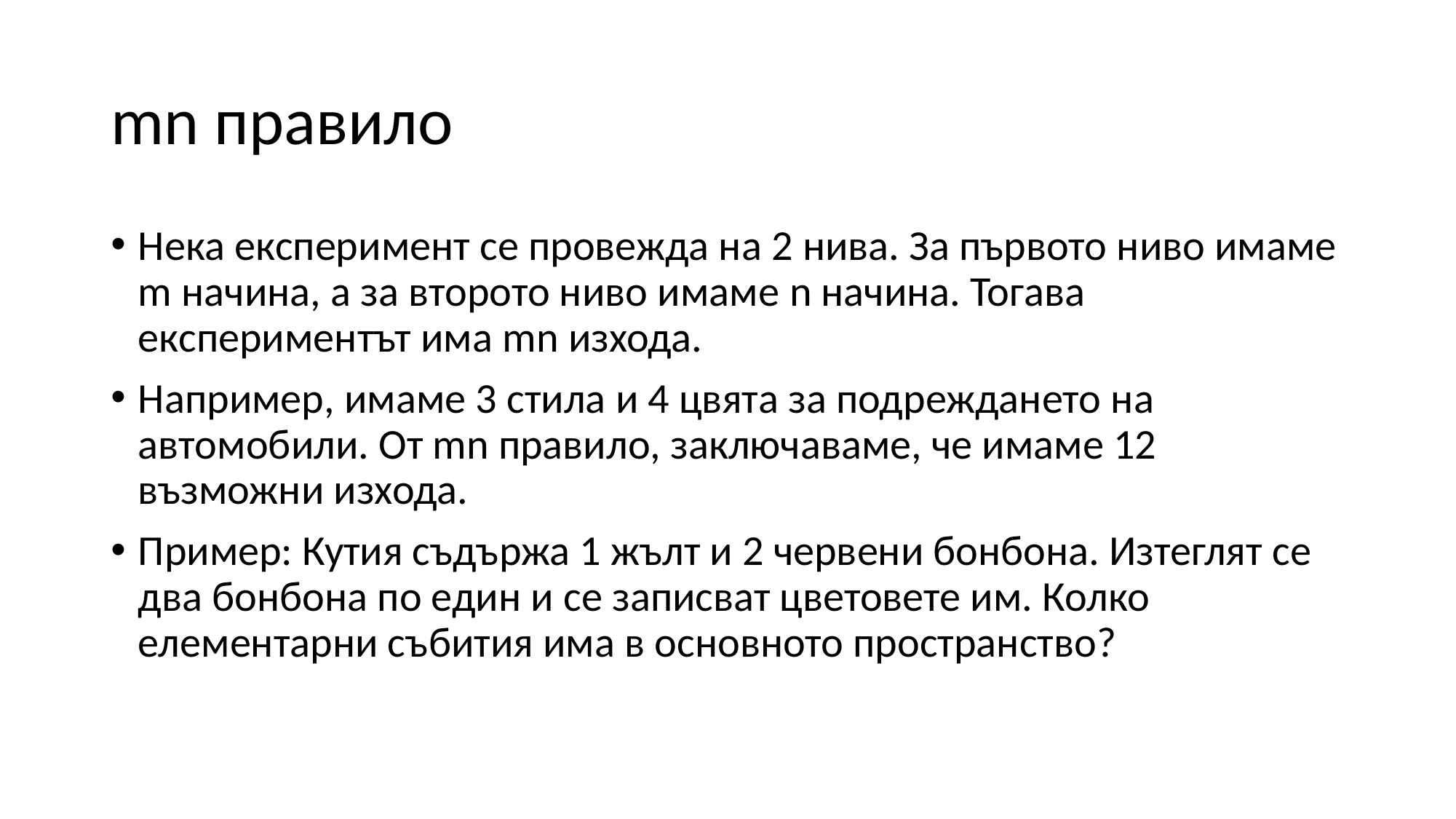

# mn правило
Нека експеримент се провежда на 2 нива. За първото ниво имаме m начина, а за второто ниво имаме n начина. Тогава експериментът има mn изхода.
Например, имаме 3 стила и 4 цвята за подреждането на автомобили. От mn правило, заключаваме, че имаме 12 възможни изхода.
Пример: Кутия съдържа 1 жълт и 2 червени бонбона. Изтеглят се два бонбона по един и се записват цветовете им. Колко елементарни събития има в основното пространство?